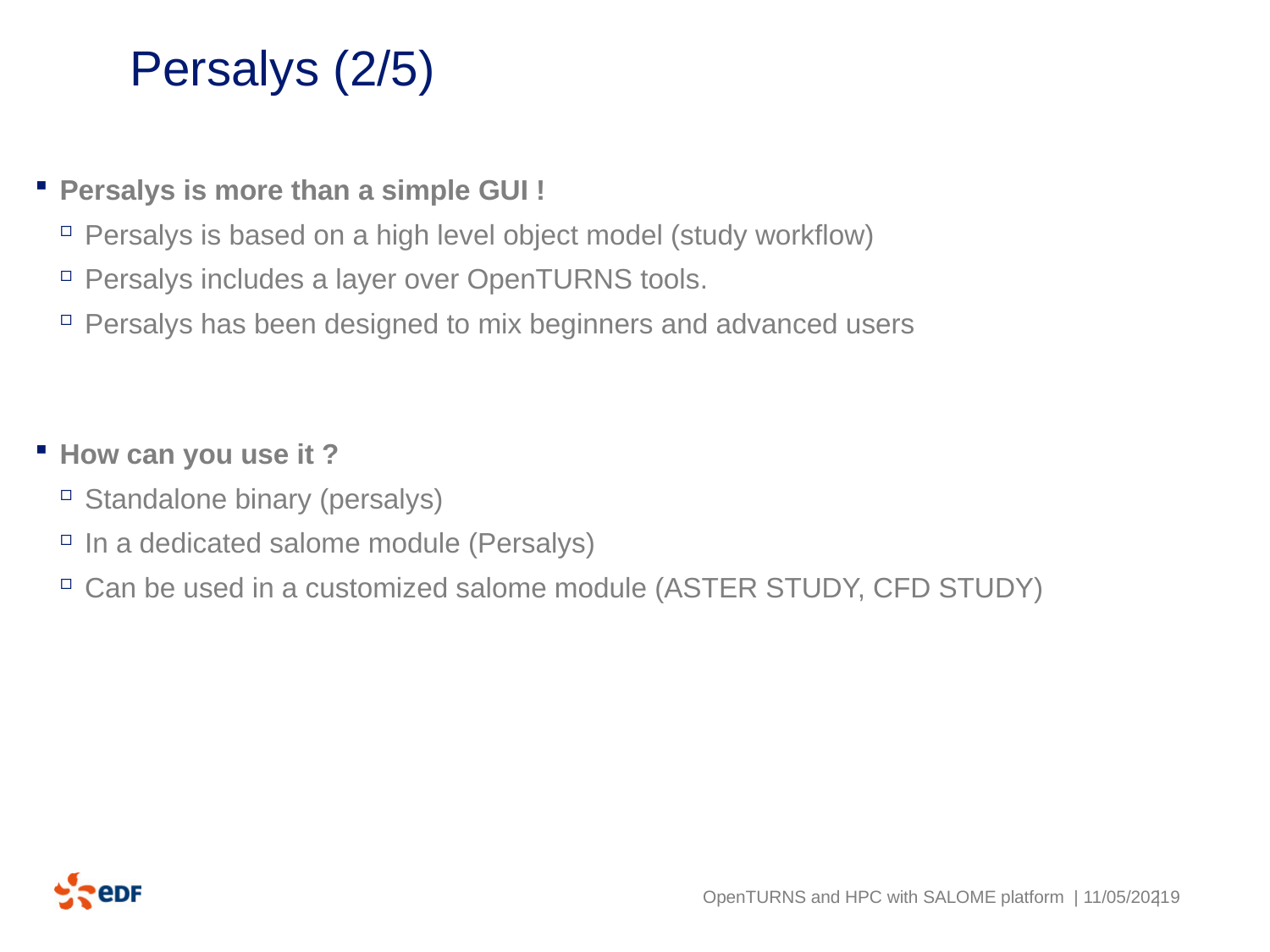

# Persalys (2/5)

Persalys is more than a simple GUI !
Persalys is based on a high level object model (study workflow)
Persalys includes a layer over OpenTURNS tools.
Persalys has been designed to mix beginners and advanced users

How can you use it ?
Standalone binary (persalys)
In a dedicated salome module (Persalys)
Can be used in a customized salome module (ASTER STUDY, CFD STUDY)